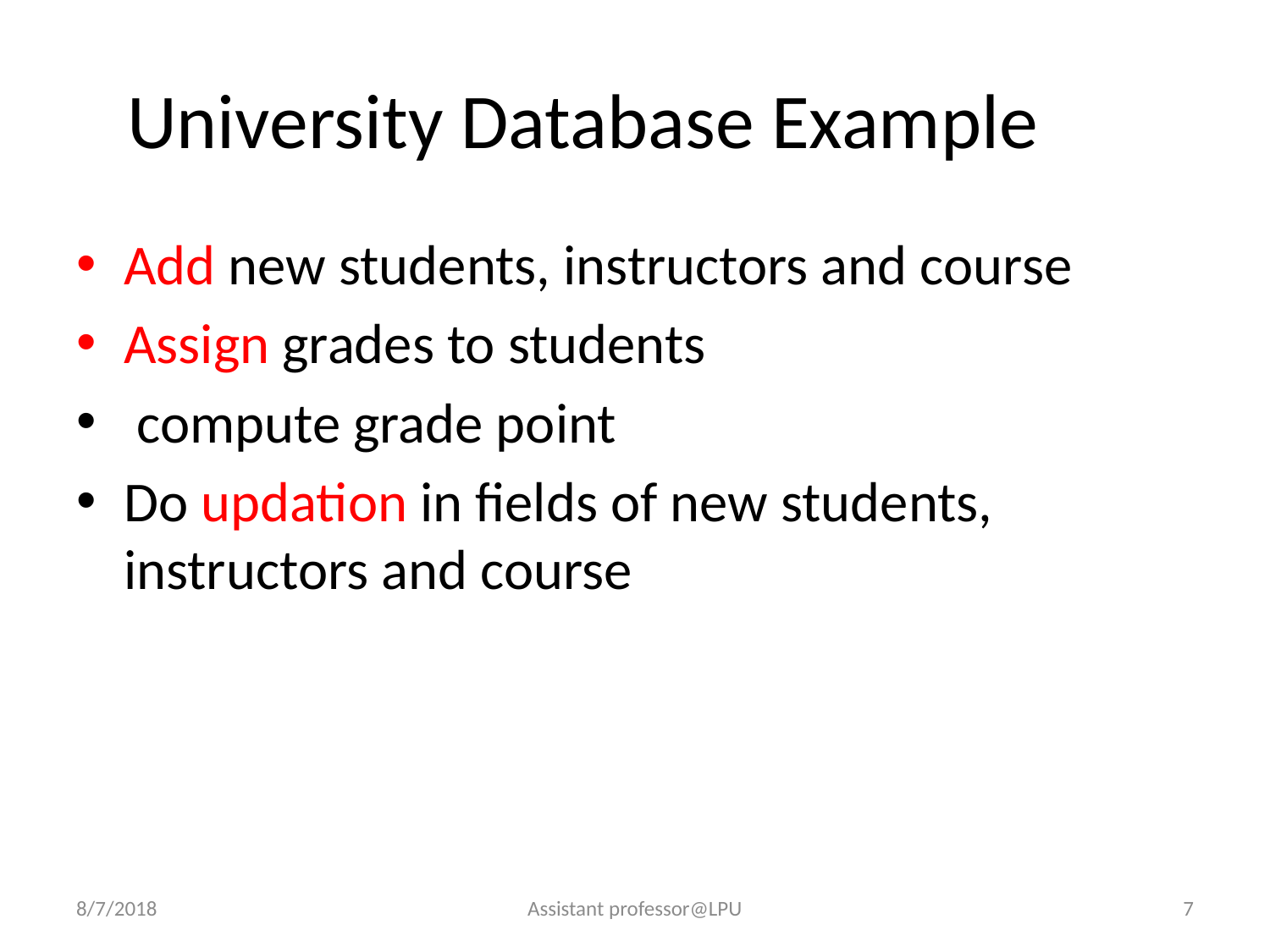

# University Database Example
Add new students, instructors and course
Assign grades to students
 compute grade point
Do updation in fields of new students, instructors and course

8/7/2018
Assistant professor@LPU
7